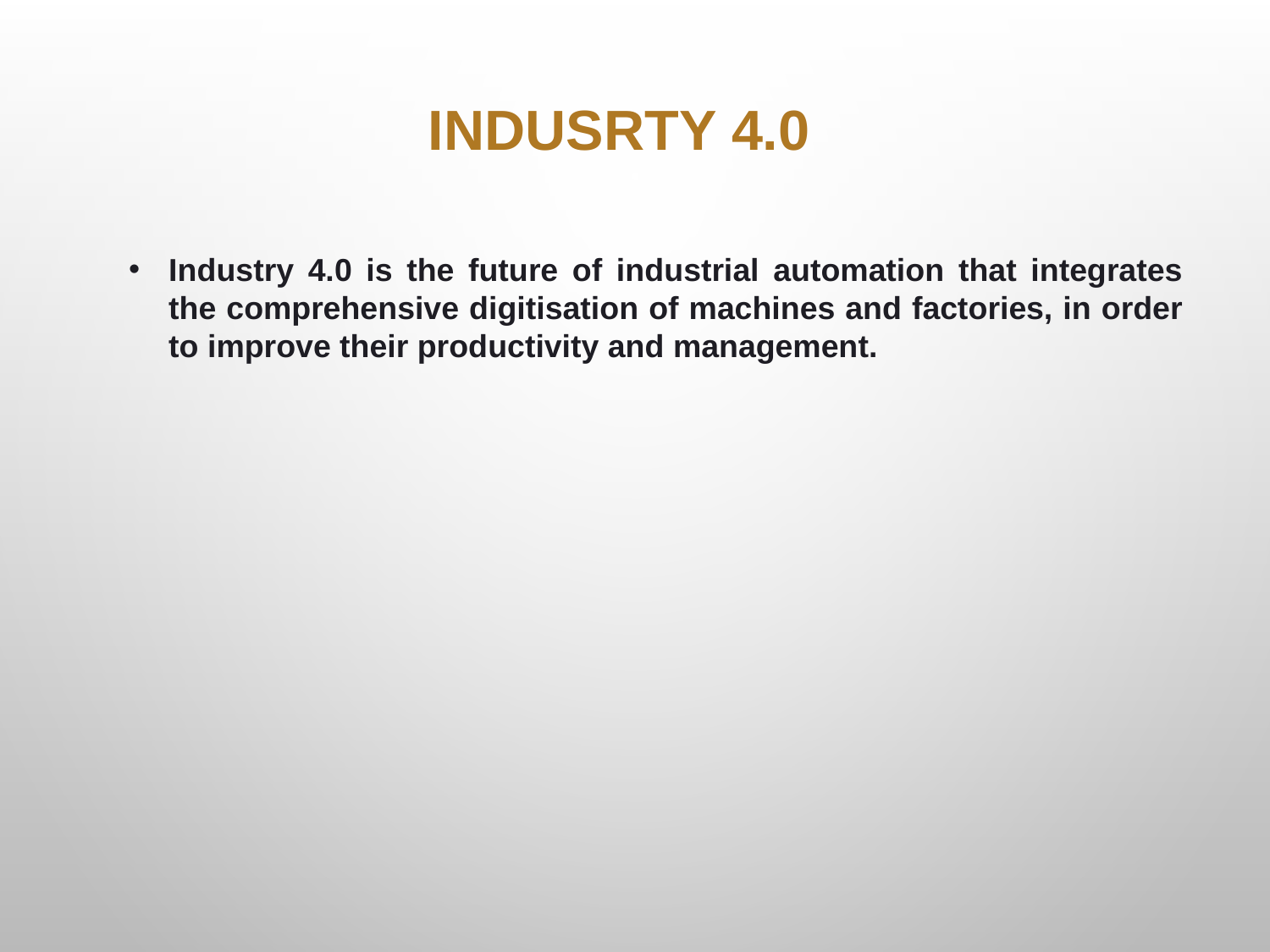

Indusrty 4.0
Industry 4.0 is the future of industrial automation that integrates the comprehensive digitisation of machines and factories, in order to improve their productivity and management.